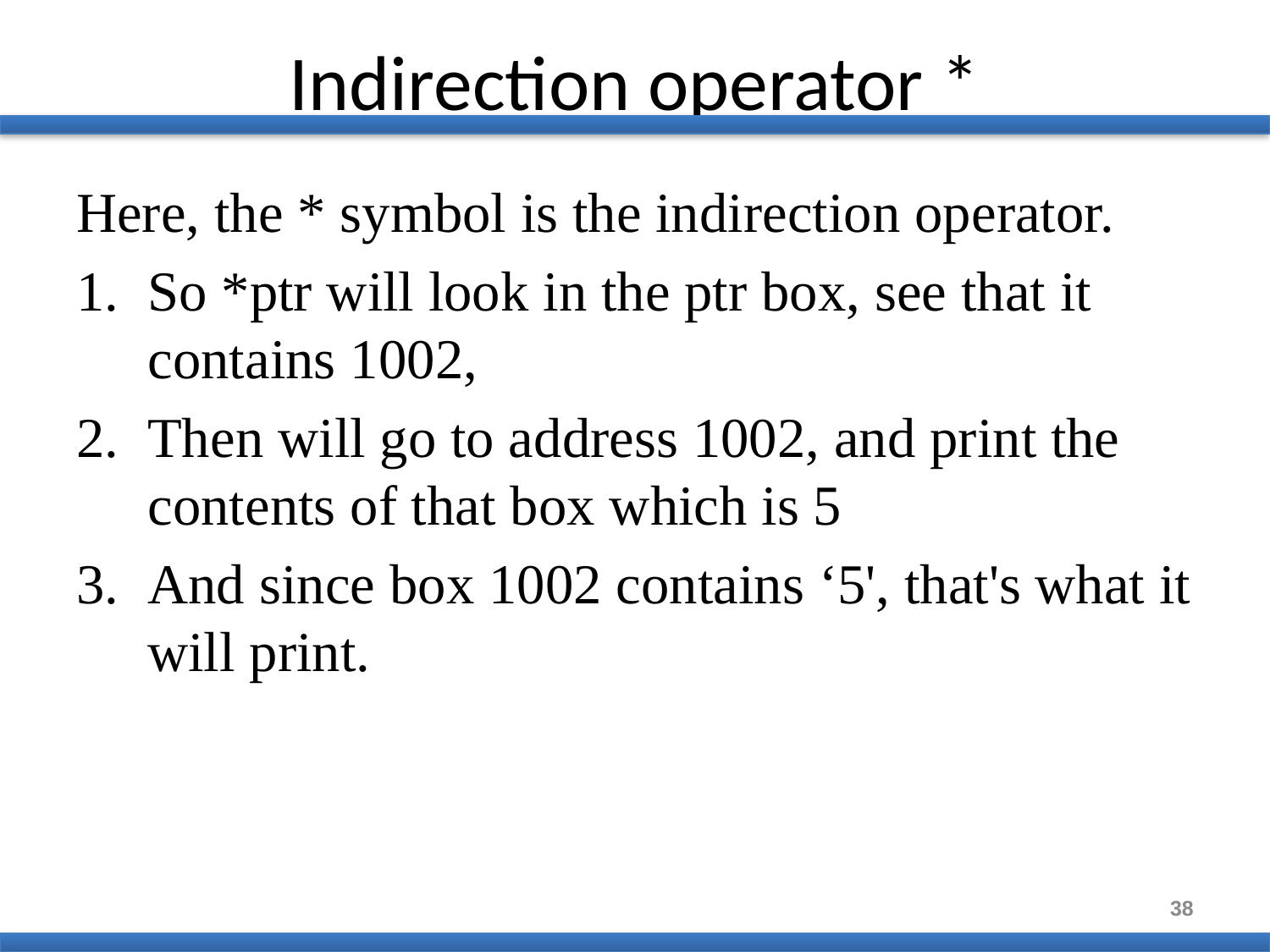

# Indirection operator *

Here, the * symbol is the indirection operator.
So *ptr will look in the ptr box, see that it contains 1002,
Then will go to address 1002, and print the contents of that box which is 5
And since box 1002 contains ‘5', that's what it will print.

38